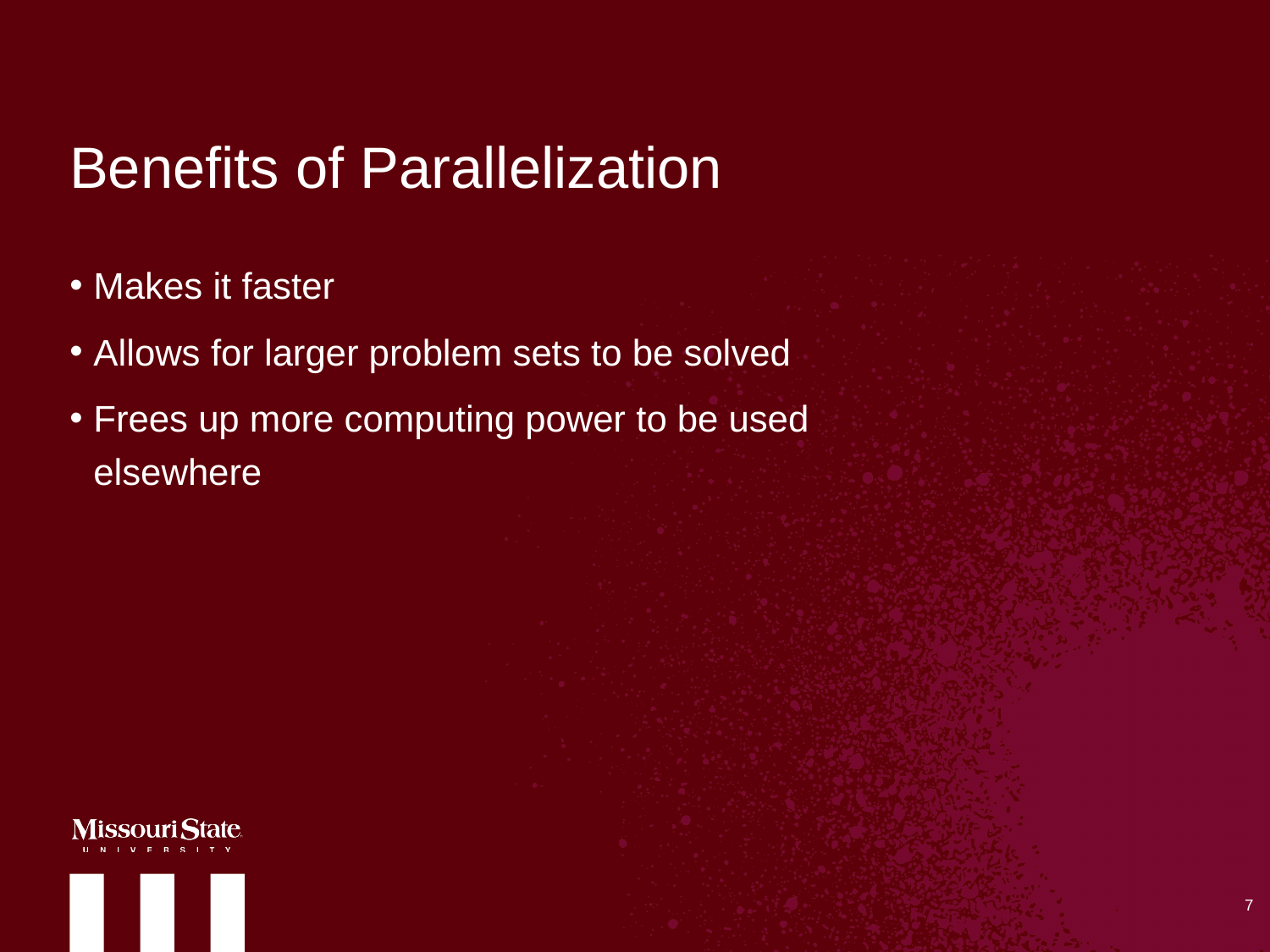

# Benefits of Parallelization
Makes it faster
Allows for larger problem sets to be solved
Frees up more computing power to be used elsewhere

7